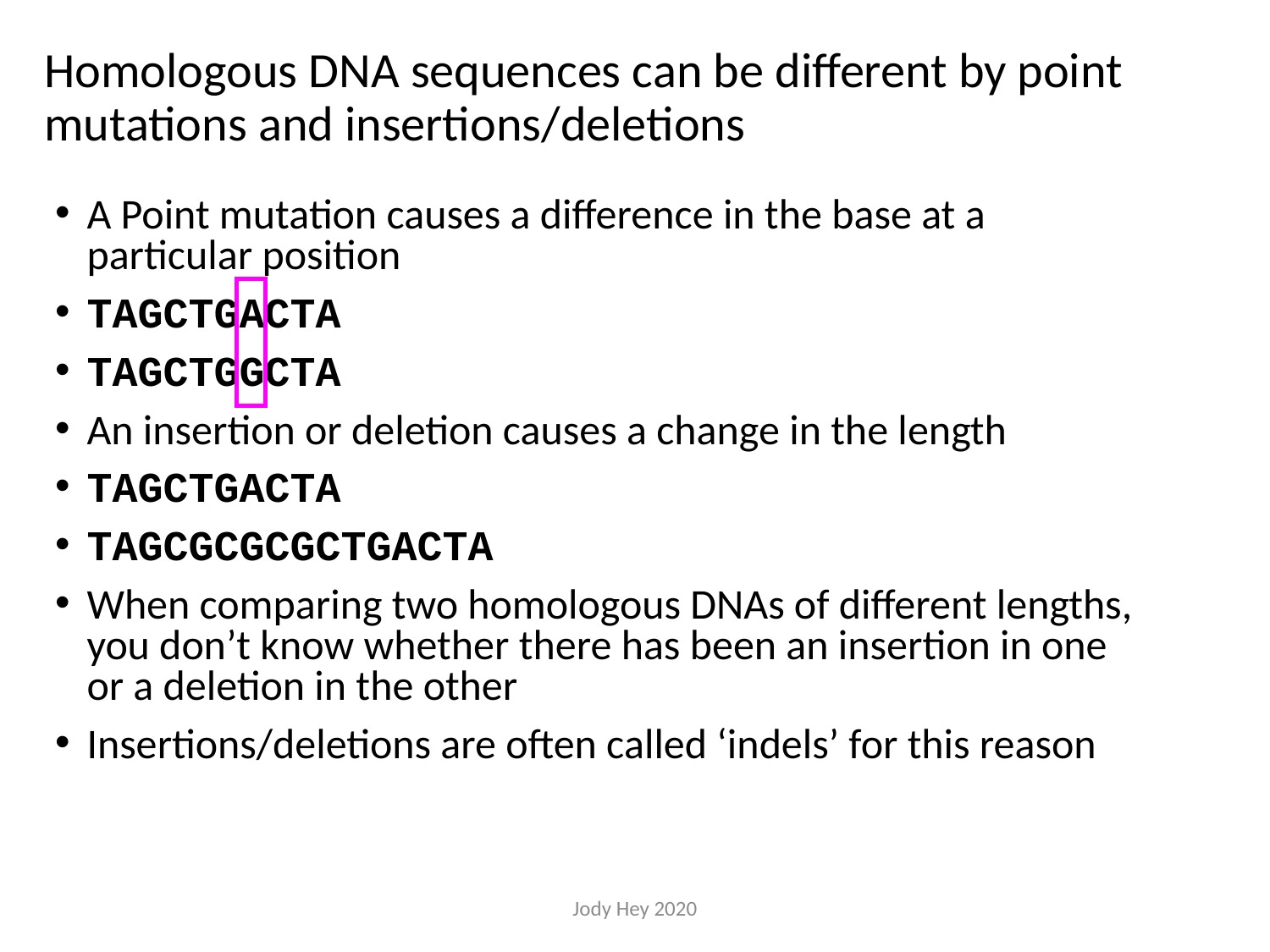

# Homologous DNA sequences can be different by point mutations and insertions/deletions
A Point mutation causes a difference in the base at a particular position
TAGCTGACTA
TAGCTGGCTA
An insertion or deletion causes a change in the length
TAGCTGACTA
TAGCGCGCGCTGACTA
When comparing two homologous DNAs of different lengths, you don’t know whether there has been an insertion in one or a deletion in the other
Insertions/deletions are often called ‘indels’ for this reason

Jody Hey 2020